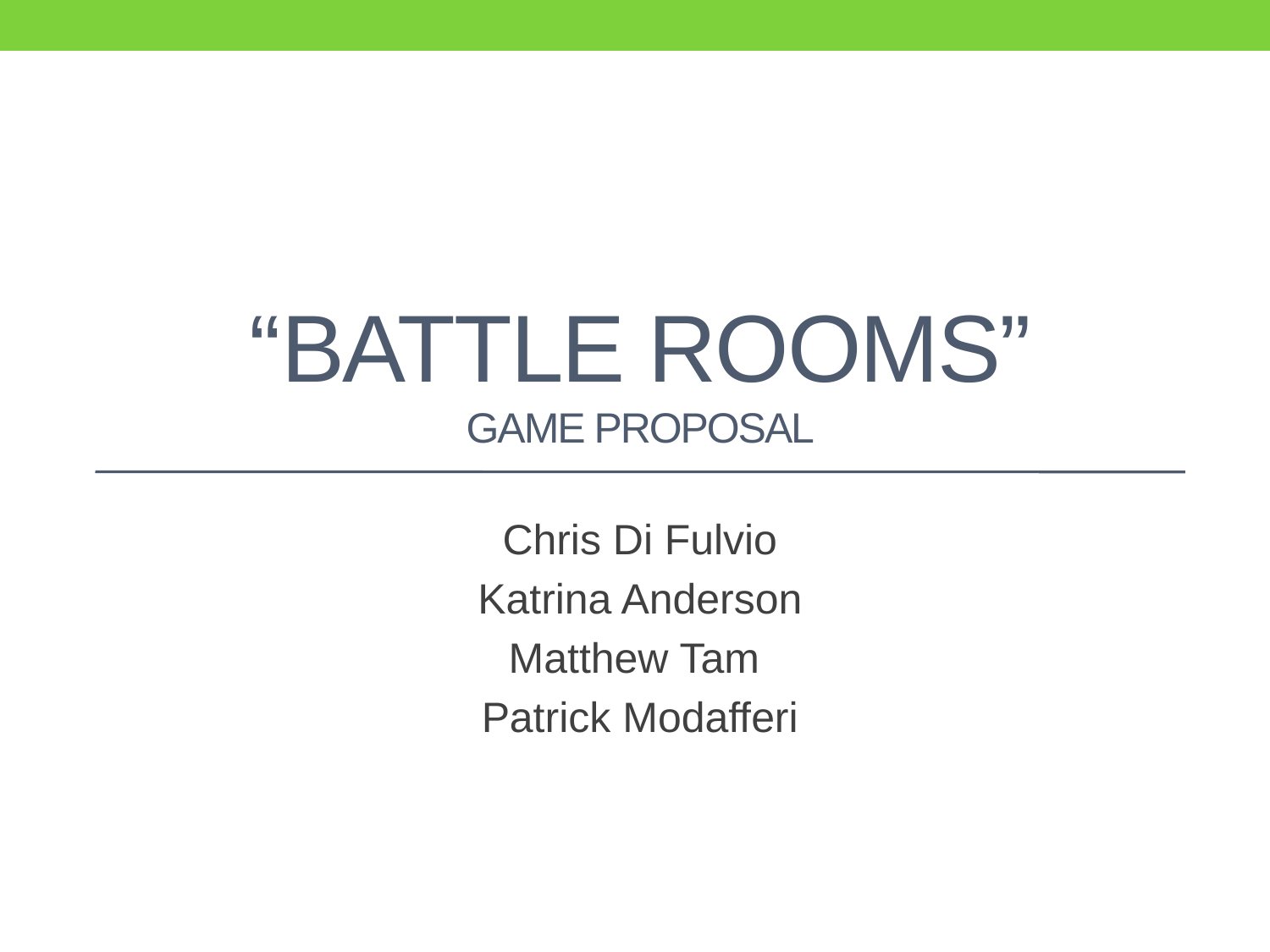

# “BATTLE ROOMS” Game Proposal
Chris Di Fulvio
Katrina Anderson
Matthew Tam
Patrick Modafferi